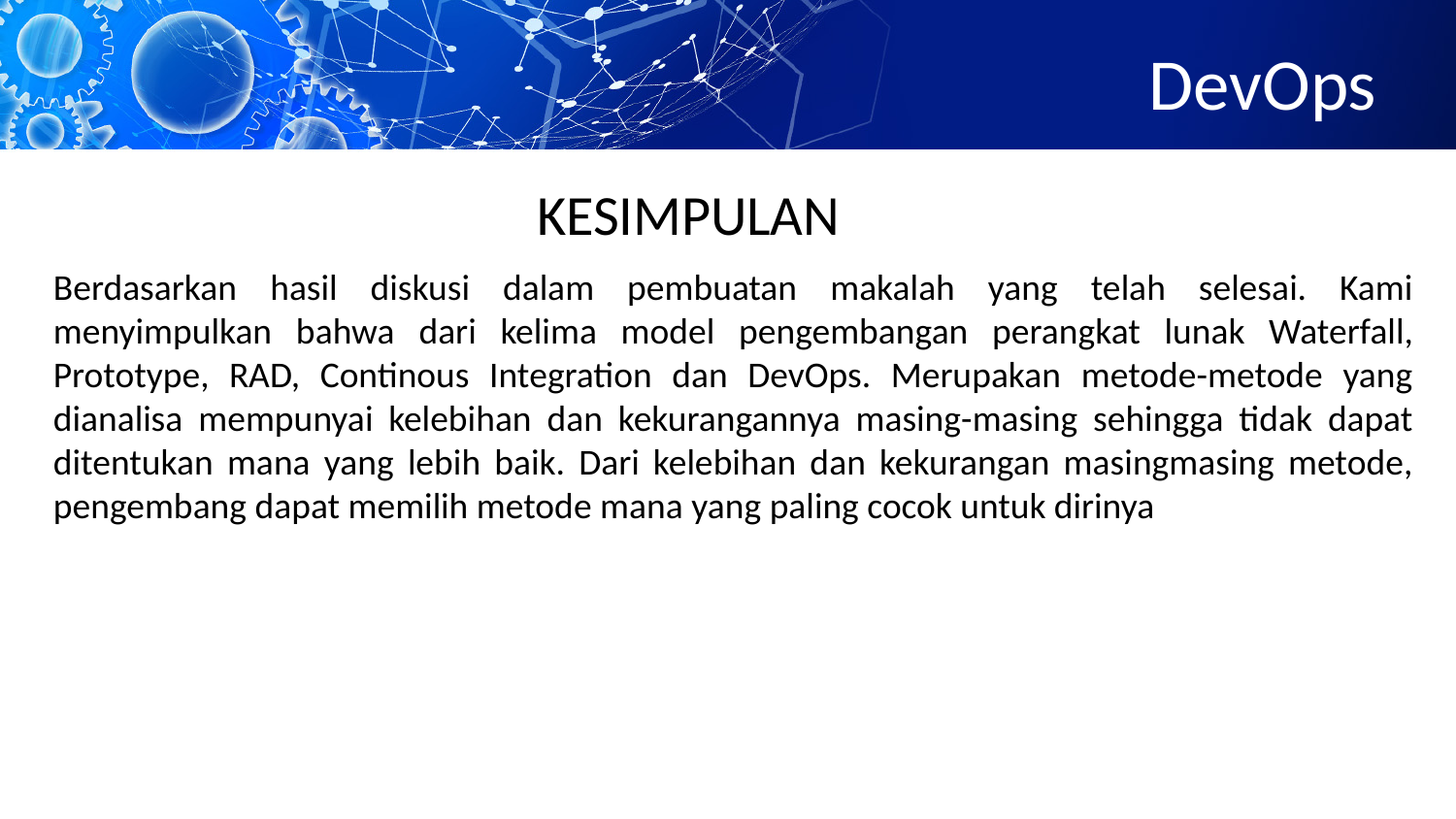

# DevOps
KESIMPULAN
Berdasarkan hasil diskusi dalam pembuatan makalah yang telah selesai. Kami menyimpulkan bahwa dari kelima model pengembangan perangkat lunak Waterfall, Prototype, RAD, Continous Integration dan DevOps. Merupakan metode-metode yang dianalisa mempunyai kelebihan dan kekurangannya masing-masing sehingga tidak dapat ditentukan mana yang lebih baik. Dari kelebihan dan kekurangan masingmasing metode, pengembang dapat memilih metode mana yang paling cocok untuk dirinya